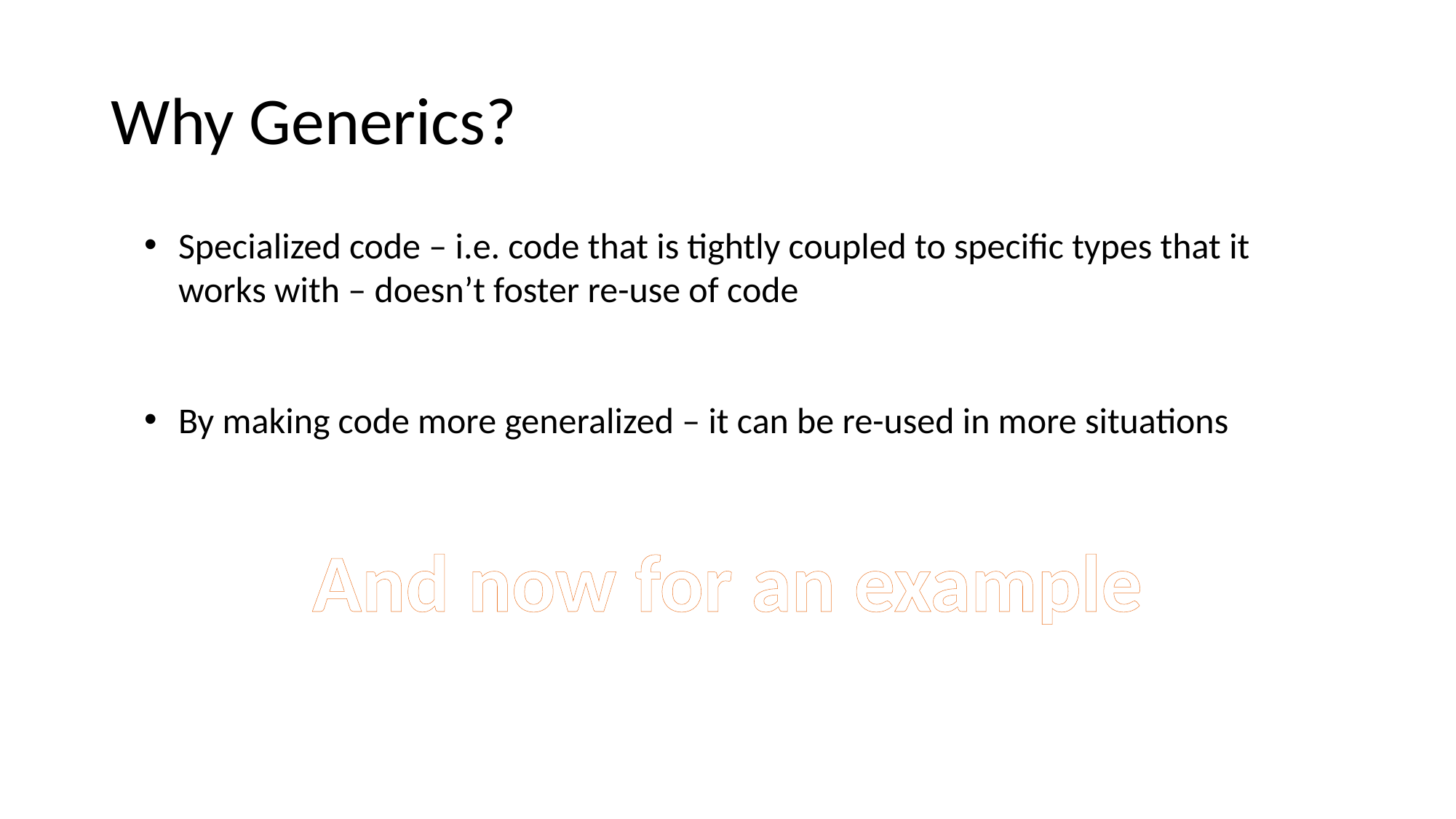

# Why Generics?
Specialized code – i.e. code that is tightly coupled to specific types that it works with – doesn’t foster re-use of code

By making code more generalized – it can be re-used in more situations
And now for an example